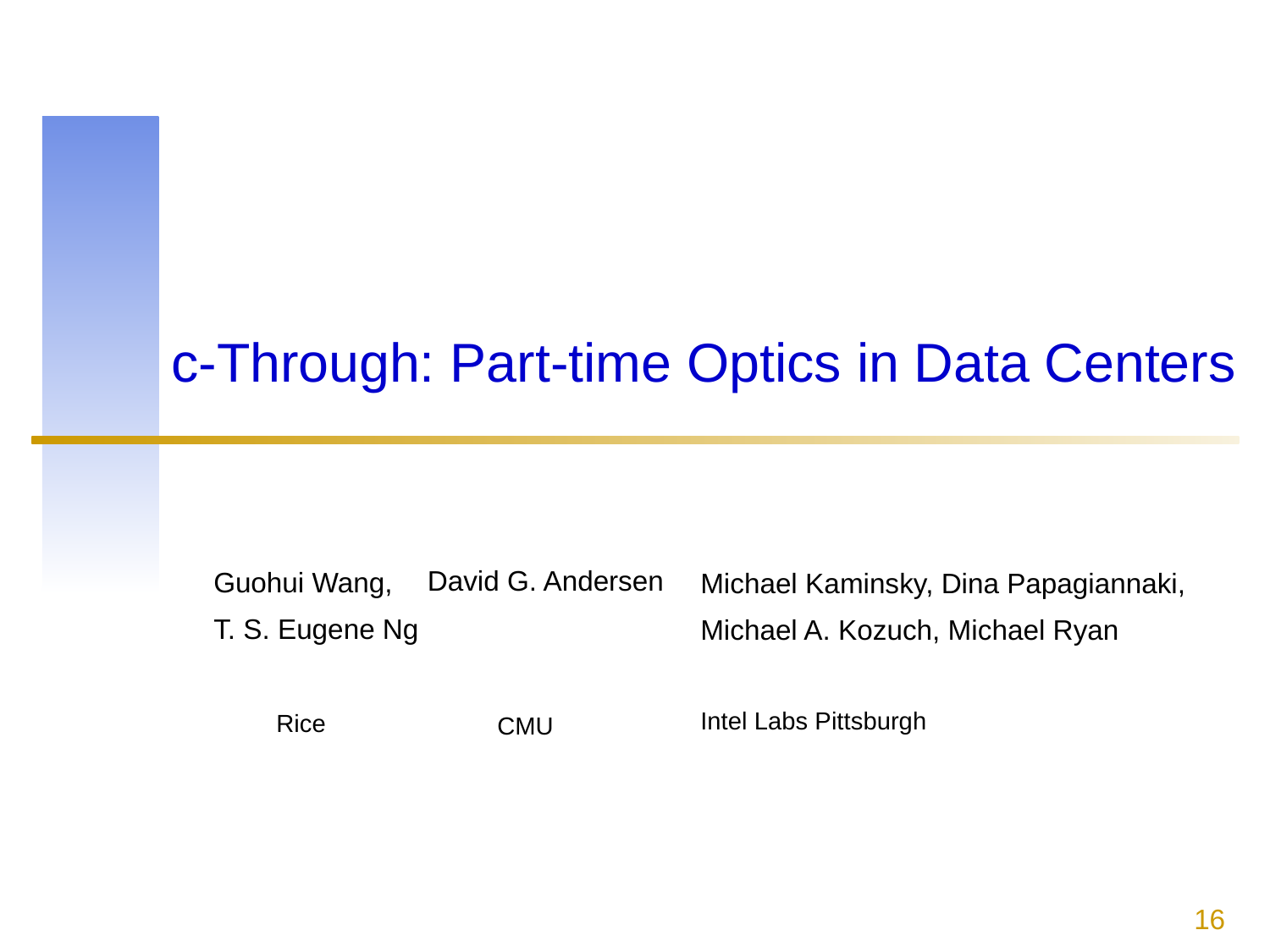

c-Through: Part-time Optics in Data Centers
16